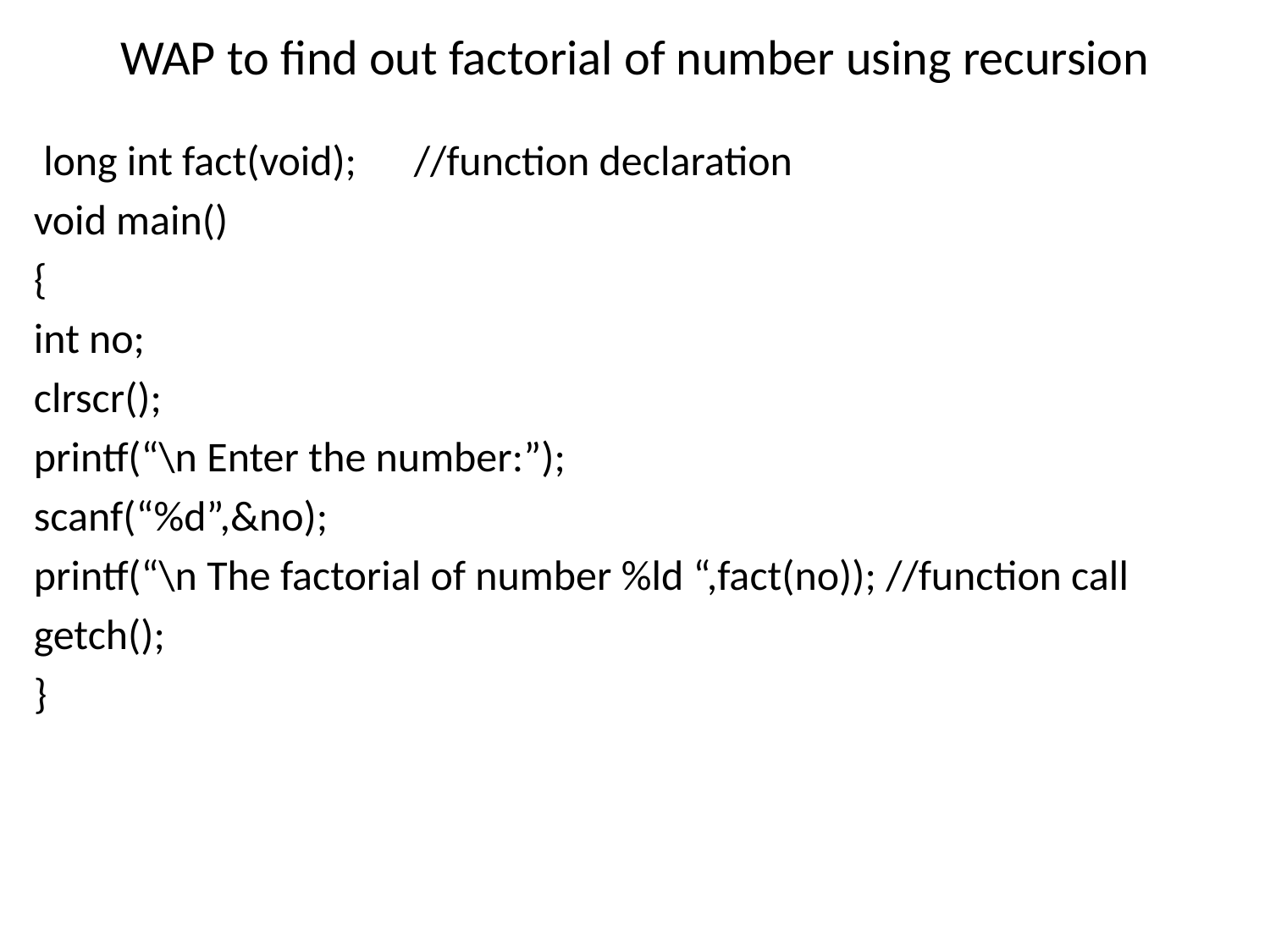

# WAP to find out factorial of number using recursion
 long int fact(void);      //function declaration
void main()
{
int no;
clrscr();
printf(“\n Enter the number:”);
scanf(“%d”,&no);
printf(“\n The factorial of number %ld “,fact(no)); //function call
getch();
}